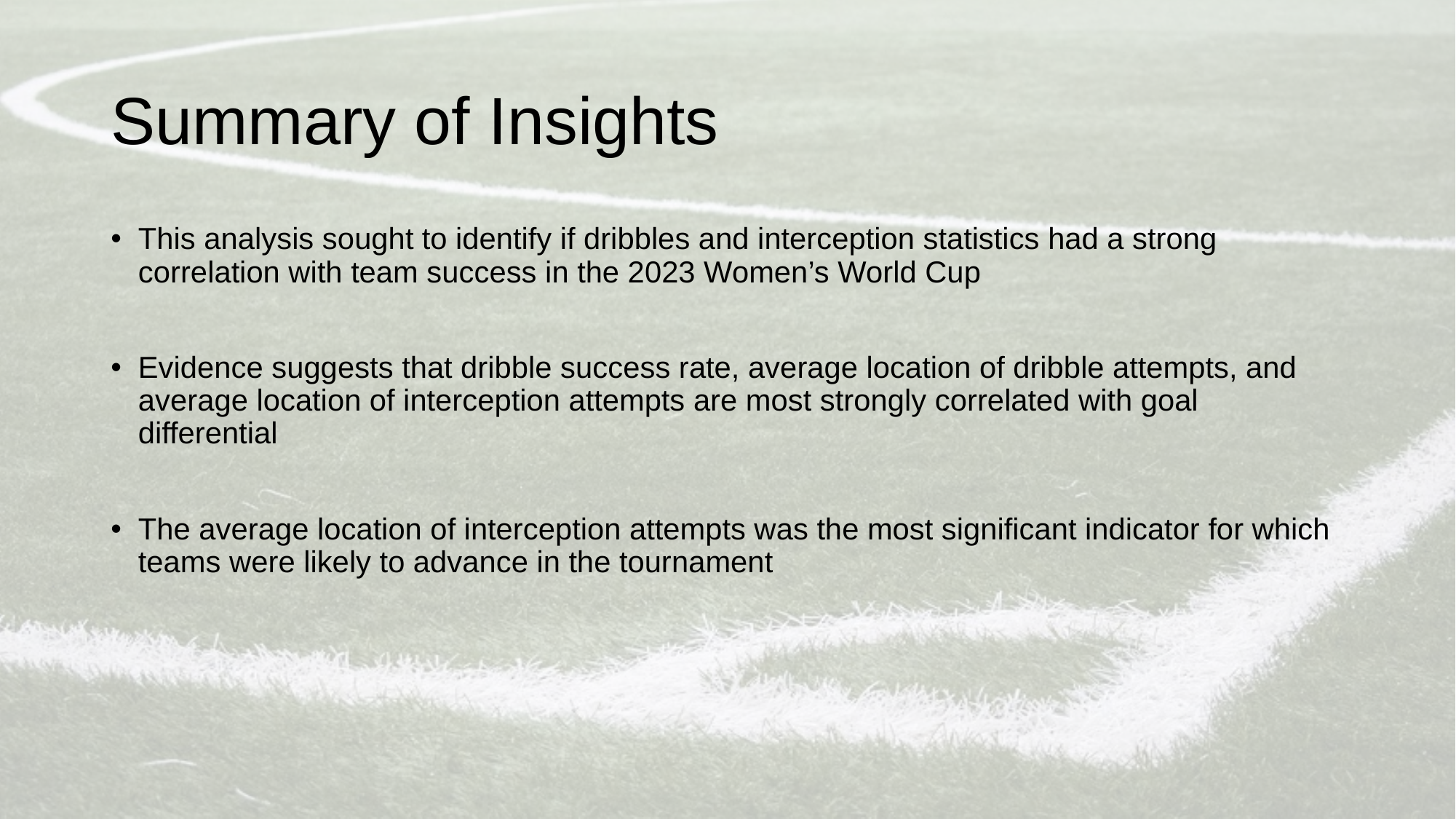

# Summary of Insights
This analysis sought to identify if dribbles and interception statistics had a strong correlation with team success in the 2023 Women’s World Cup

Evidence suggests that dribble success rate, average location of dribble attempts, and average location of interception attempts are most strongly correlated with goal differential

The average location of interception attempts was the most significant indicator for which teams were likely to advance in the tournament